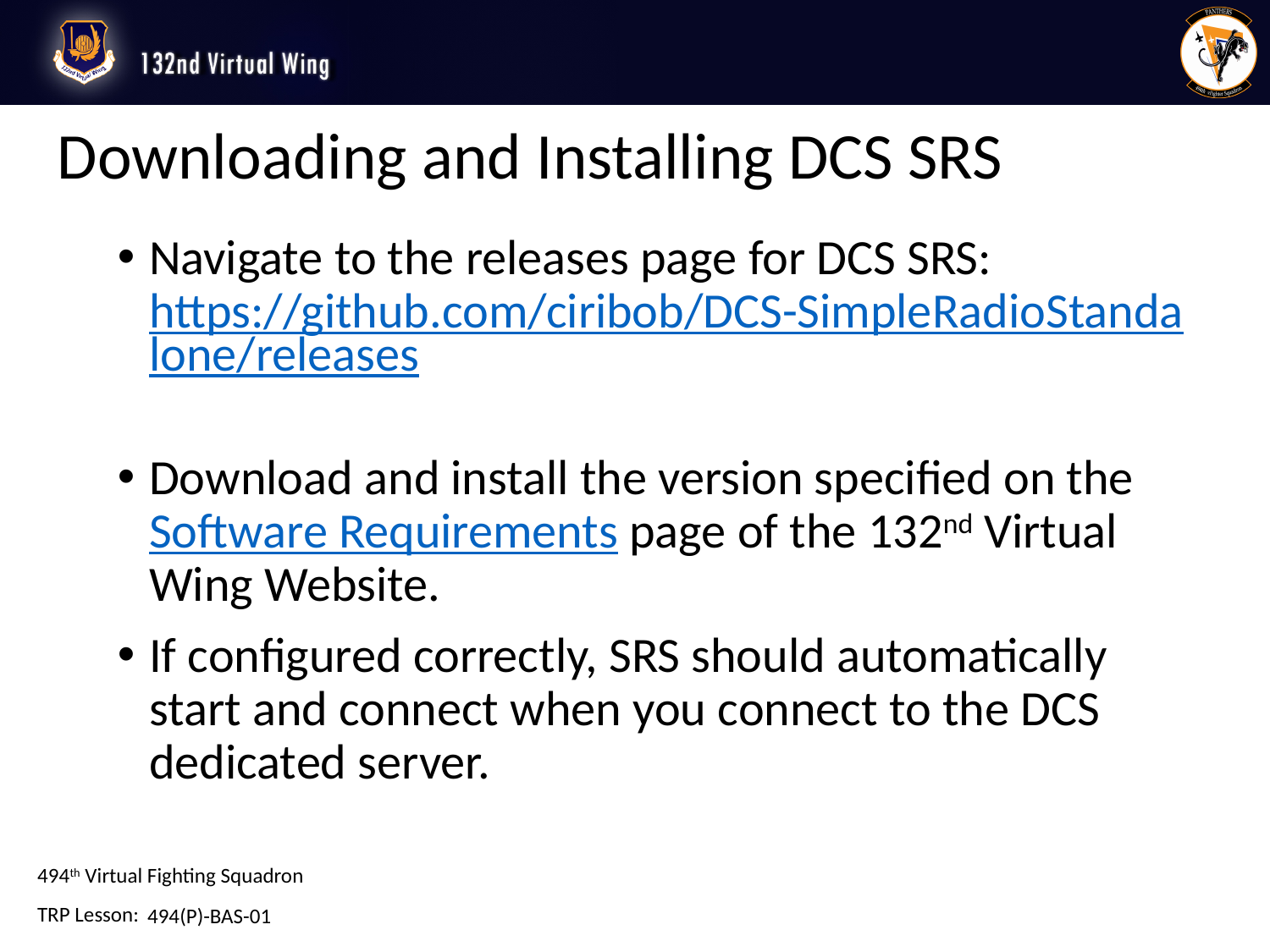

# Downloading and Installing DCS SRS
Navigate to the releases page for DCS SRS: https://github.com/ciribob/DCS-SimpleRadioStandalone/releases
Download and install the version specified on the Software Requirements page of the 132nd Virtual Wing Website.
If configured correctly, SRS should automatically start and connect when you connect to the DCS dedicated server.
494(P)-BAS-01